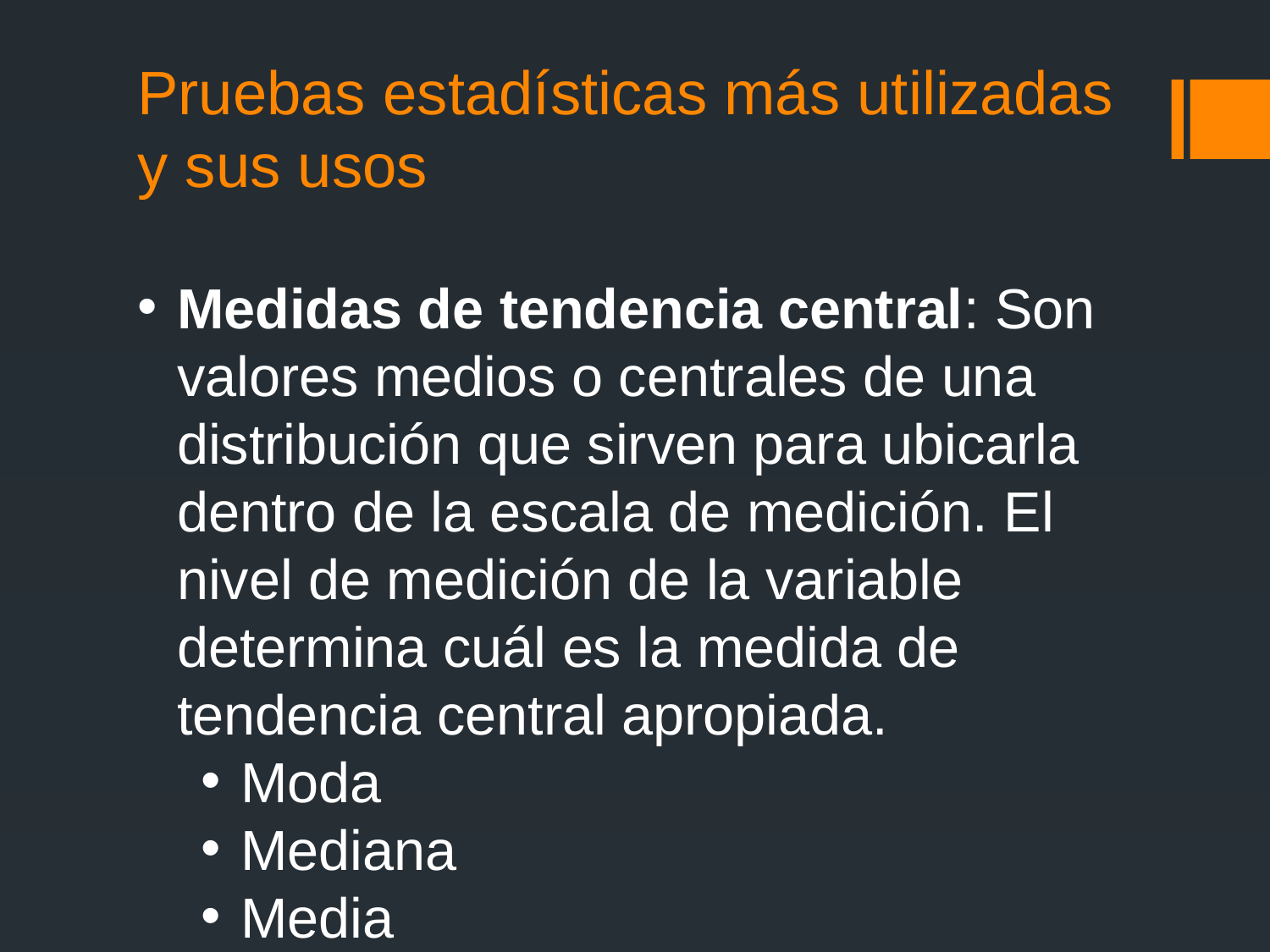

# Pruebas estadísticas más utilizadas y sus usos
Medidas de tendencia central: Son valores medios o centrales de una distribución que sirven para ubicarla dentro de la escala de medición. El nivel de medición de la variable determina cuál es la medida de tendencia central apropiada.
Moda
Mediana
Media